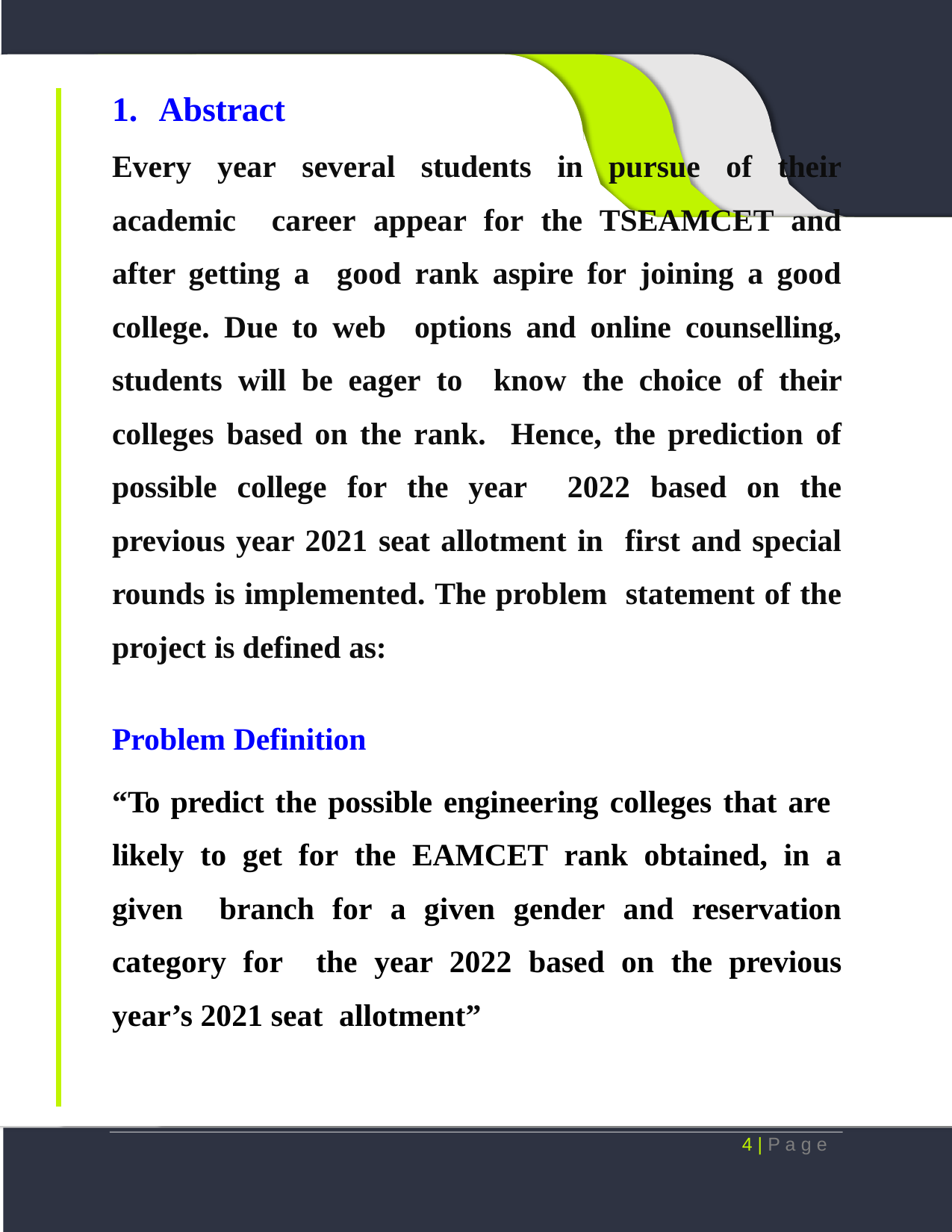

1. Abstract
Every year several students in pursue of their academic  career appear for the TSEAMCET and after getting a  good rank aspire for joining a good college. Due to web  options and online counselling, students will be eager to  know the choice of their colleges based on the rank.  Hence, the prediction of possible college for the year  2022 based on the previous year 2021 seat allotment in  first and special rounds is implemented. The problem  statement of the project is defined as:

Problem Definition
“To predict the possible engineering colleges that are  likely to get for the EAMCET rank obtained, in a given  branch for a given gender and reservation category for  the year 2022 based on the previous year’s 2021 seat  allotment”
4 | P a g e